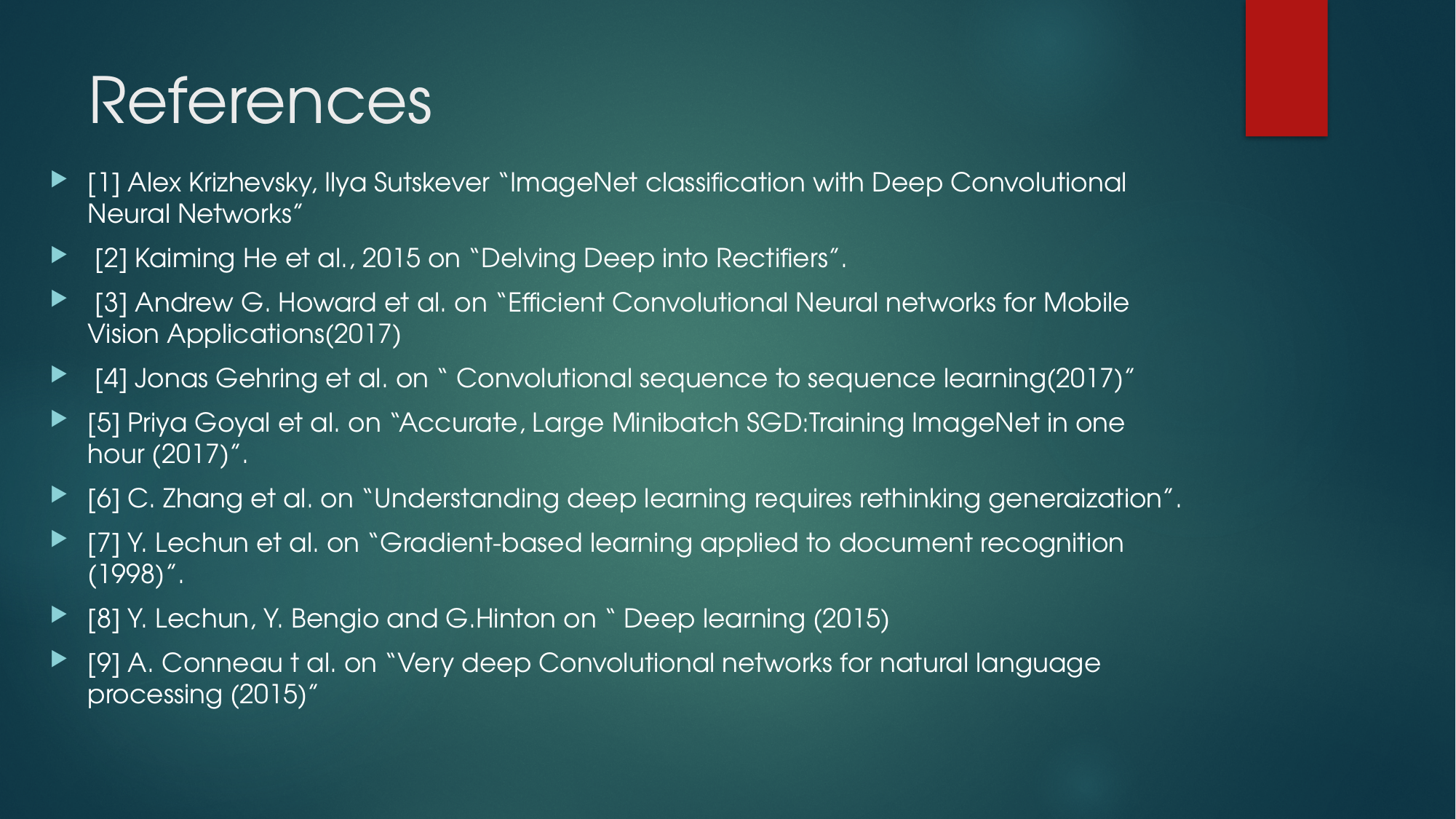

# References
[1] Alex Krizhevsky, Ilya Sutskever “ImageNet classification with Deep Convolutional Neural Networks”
 [2] Kaiming He et al., 2015 on “Delving Deep into Rectifiers”.
 [3] Andrew G. Howard et al. on “Efficient Convolutional Neural networks for Mobile Vision Applications(2017)
 [4] Jonas Gehring et al. on “ Convolutional sequence to sequence learning(2017)”
[5] Priya Goyal et al. on “Accurate, Large Minibatch SGD:Training ImageNet in one hour (2017)”.
[6] C. Zhang et al. on “Understanding deep learning requires rethinking generaization”.
[7] Y. Lechun et al. on “Gradient-based learning applied to document recognition (1998)”.
[8] Y. Lechun, Y. Bengio and G.Hinton on “ Deep learning (2015)
[9] A. Conneau t al. on “Very deep Convolutional networks for natural language processing (2015)”